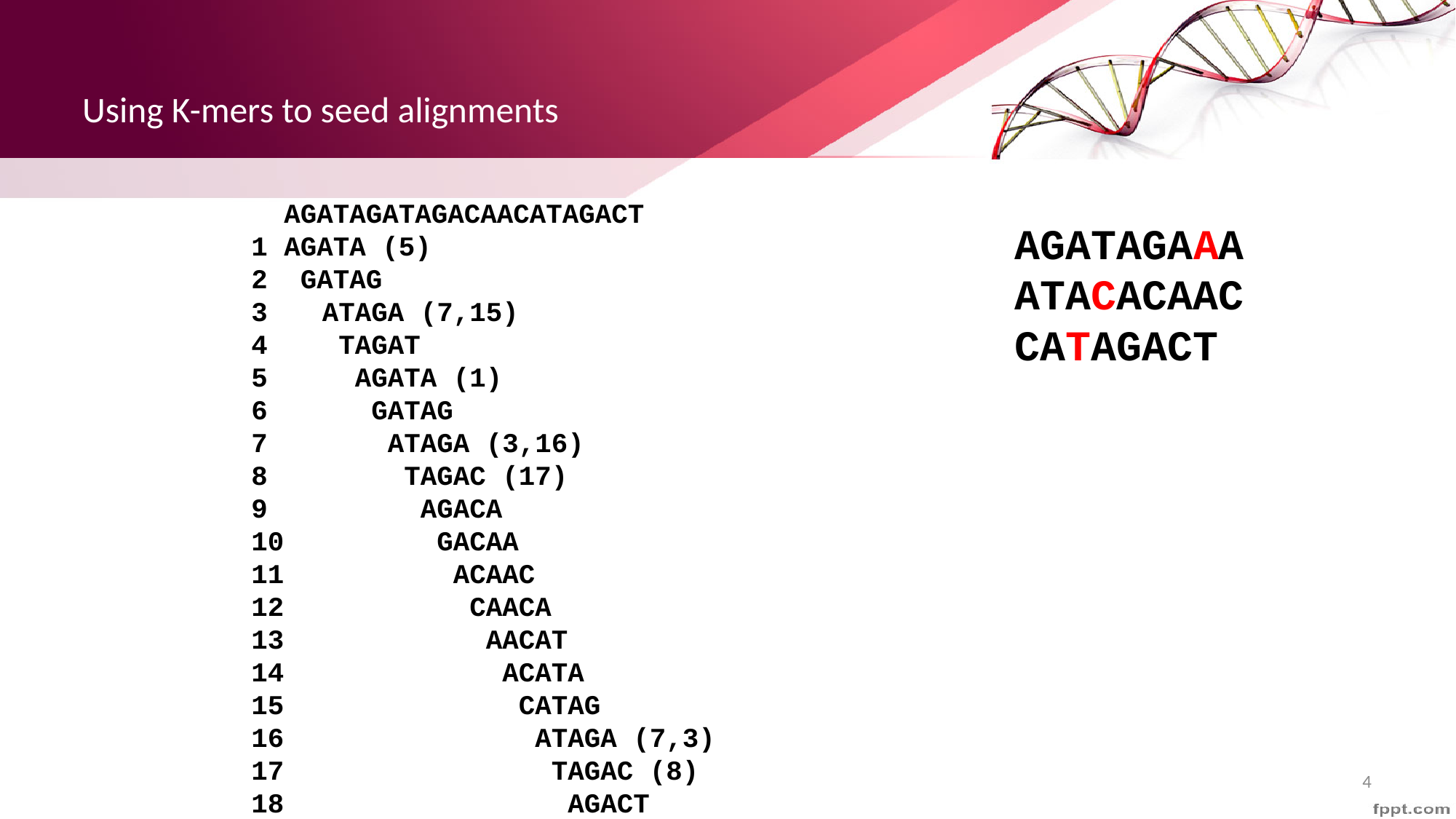

# Using K-mers to seed alignments
  AGATAGATAGACAACATAGACT
1 AGATA (5)
2  GATAG
 ATAGA (7,15)
  TAGAT
   AGATA (1)
    GATAG
     ATAGA (3,16)
      TAGAC (17)
       AGACA
        GACAA
         ACAAC
          CAACA
           AACAT
            ACATA
             CATAG
              ATAGA (7,3)
               TAGAC (8)
                AGACT
AGATAGAAA
ATACACAAC
CATAGACT
4